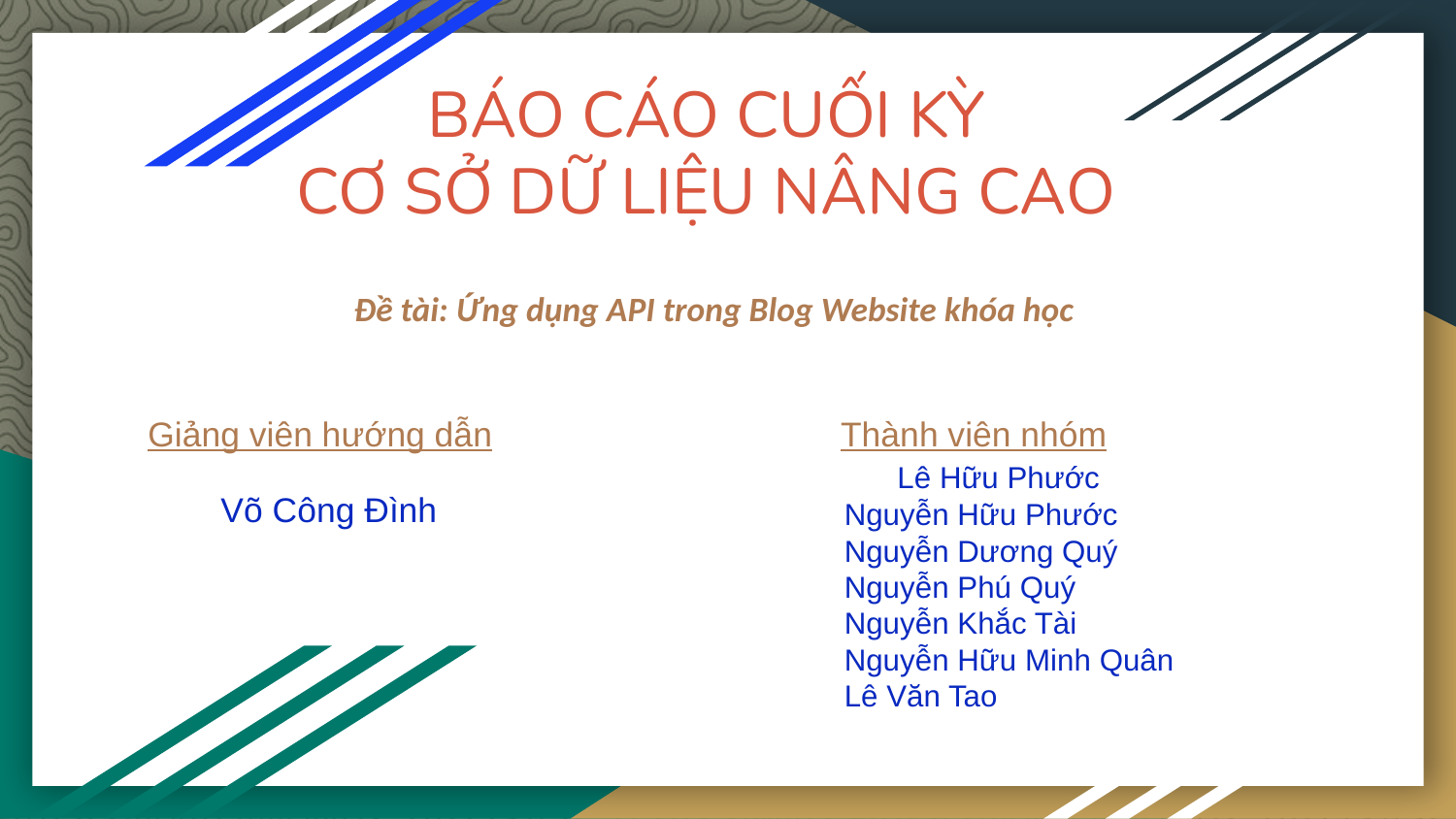

# BÁO CÁO CUỐI KỲ
CƠ SỞ DỮ LIỆU NÂNG CAO
Đề tài: Ứng dụng API trong Blog Website khóa học

Giảng viên hướng dẫn

Võ Công Đình
               Thành viên nhóm
                     Lê Hữu Phước
	Nguyễn Hữu Phước
	Nguyễn Dương Quý
	Nguyễn Phú Quý
	Nguyễn Khắc Tài
	Nguyễn Hữu Minh Quân
	Lê Văn Tao